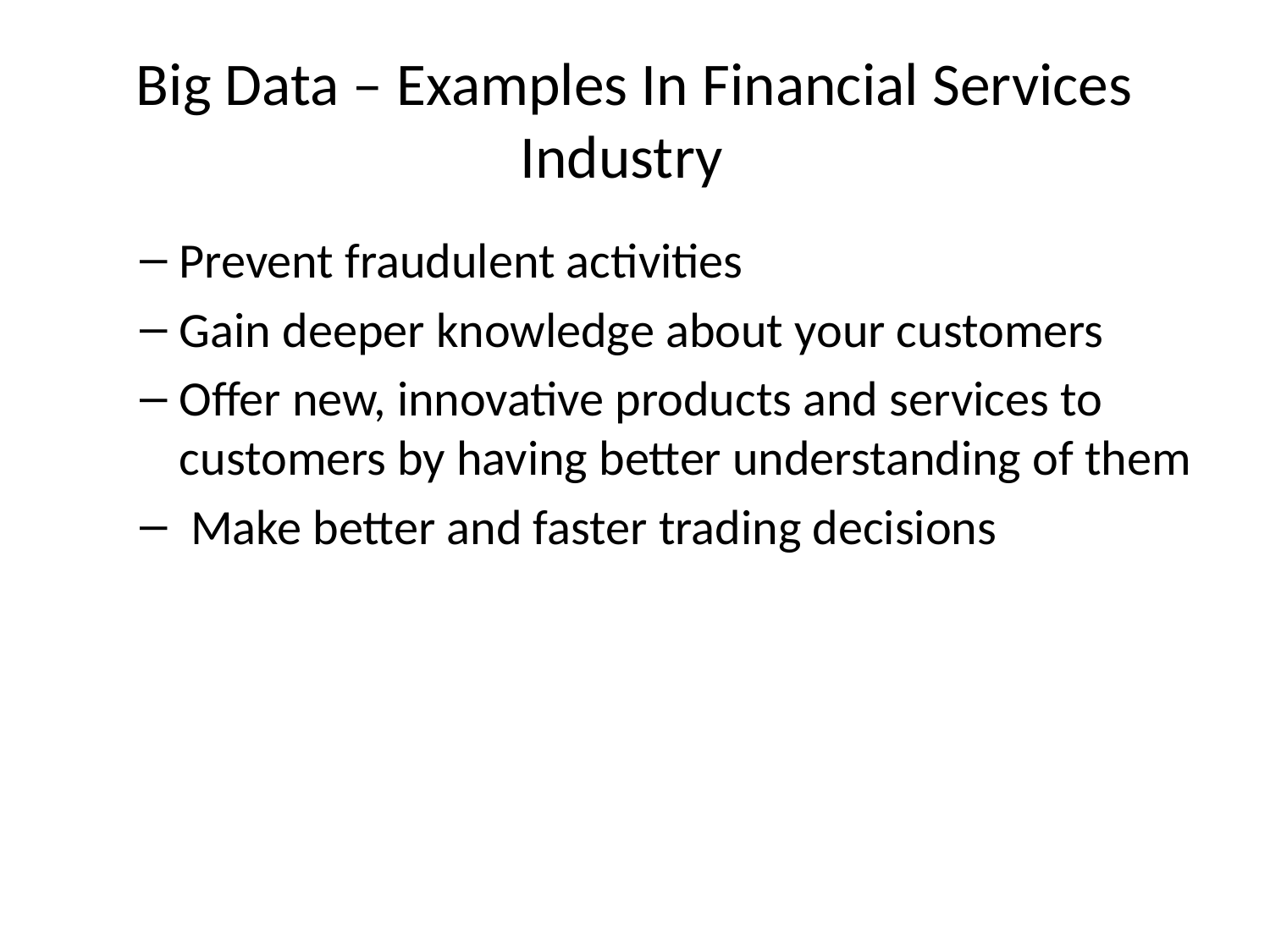

# Big Data – Examples In Financial Services Industry
Prevent fraudulent activities
Gain deeper knowledge about your customers
Offer new, innovative products and services to customers by having better understanding of them
 Make better and faster trading decisions